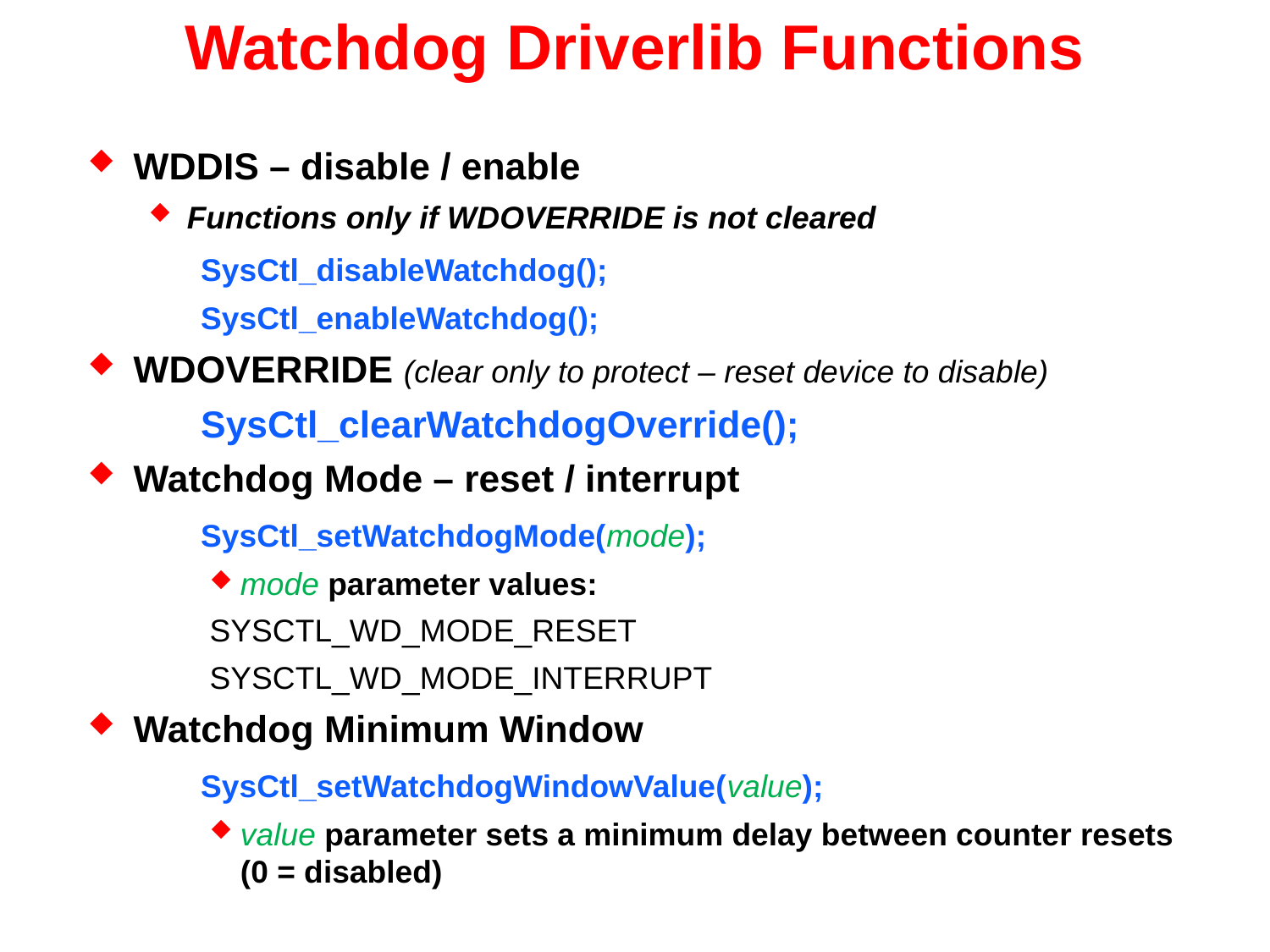

# Watchdog Driverlib Functions
WDDIS – disable / enable
Functions only if WDOVERRIDE is not cleared
	SysCtl_disableWatchdog();
	SysCtl_enableWatchdog();
WDOVERRIDE (clear only to protect – reset device to disable)
	SysCtl_clearWatchdogOverride();
Watchdog Mode – reset / interrupt
	SysCtl_setWatchdogMode(mode);
mode parameter values:
	SYSCTL_WD_MODE_RESET
	SYSCTL_WD_MODE_INTERRUPT
Watchdog Minimum Window
	SysCtl_setWatchdogWindowValue(value);
value parameter sets a minimum delay between counter resets (0 = disabled)